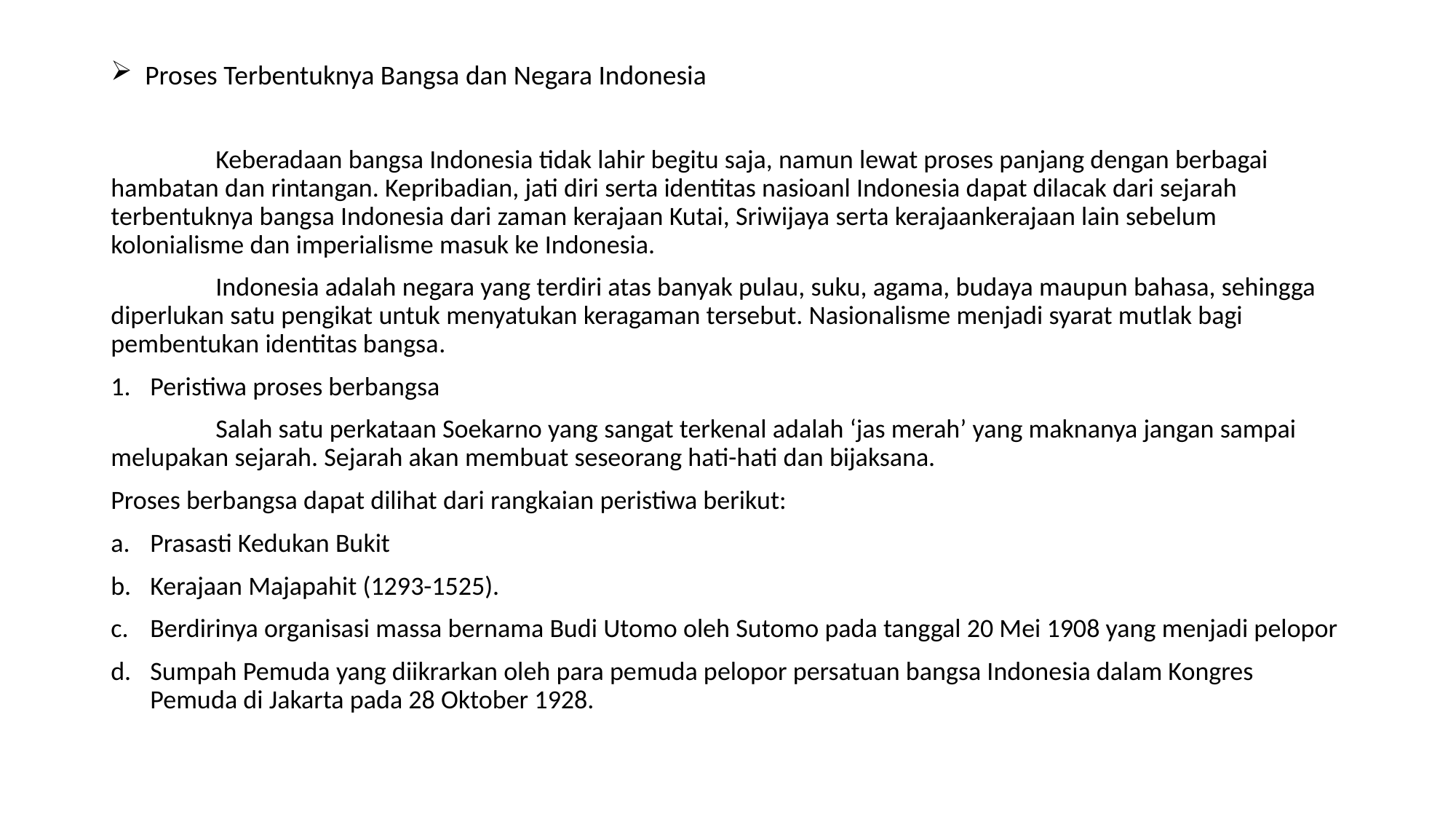

# Proses Terbentuknya Bangsa dan Negara Indonesia
	Keberadaan bangsa Indonesia tidak lahir begitu saja, namun lewat proses panjang dengan berbagai hambatan dan rintangan. Kepribadian, jati diri serta identitas nasioanl Indonesia dapat dilacak dari sejarah terbentuknya bangsa Indonesia dari zaman kerajaan Kutai, Sriwijaya serta kerajaankerajaan lain sebelum kolonialisme dan imperialisme masuk ke Indonesia.
	Indonesia adalah negara yang terdiri atas banyak pulau, suku, agama, budaya maupun bahasa, sehingga diperlukan satu pengikat untuk menyatukan keragaman tersebut. Nasionalisme menjadi syarat mutlak bagi pembentukan identitas bangsa.
Peristiwa proses berbangsa
	Salah satu perkataan Soekarno yang sangat terkenal adalah ‘jas merah’ yang maknanya jangan sampai melupakan sejarah. Sejarah akan membuat seseorang hati-hati dan bijaksana.
Proses berbangsa dapat dilihat dari rangkaian peristiwa berikut:
Prasasti Kedukan Bukit
Kerajaan Majapahit (1293-1525).
Berdirinya organisasi massa bernama Budi Utomo oleh Sutomo pada tanggal 20 Mei 1908 yang menjadi pelopor
Sumpah Pemuda yang diikrarkan oleh para pemuda pelopor persatuan bangsa Indonesia dalam Kongres Pemuda di Jakarta pada 28 Oktober 1928.